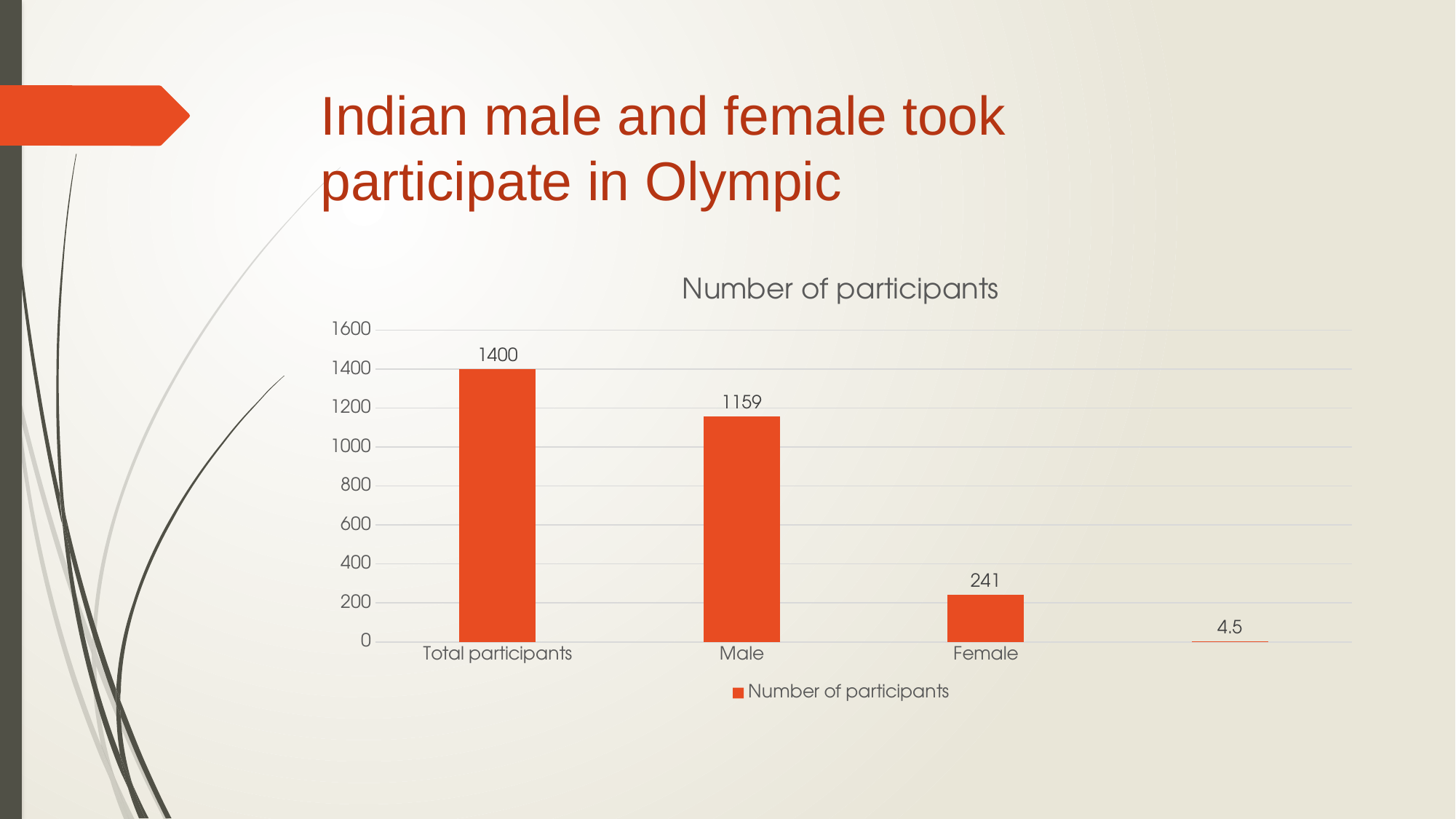

# Indian male and female took          participate in Olympic

### Chart:

| Category | Number of participants |
|---|---|
| Total participants | 1400.0 |
| Male | 1159.0 |
| Female | 241.0 |